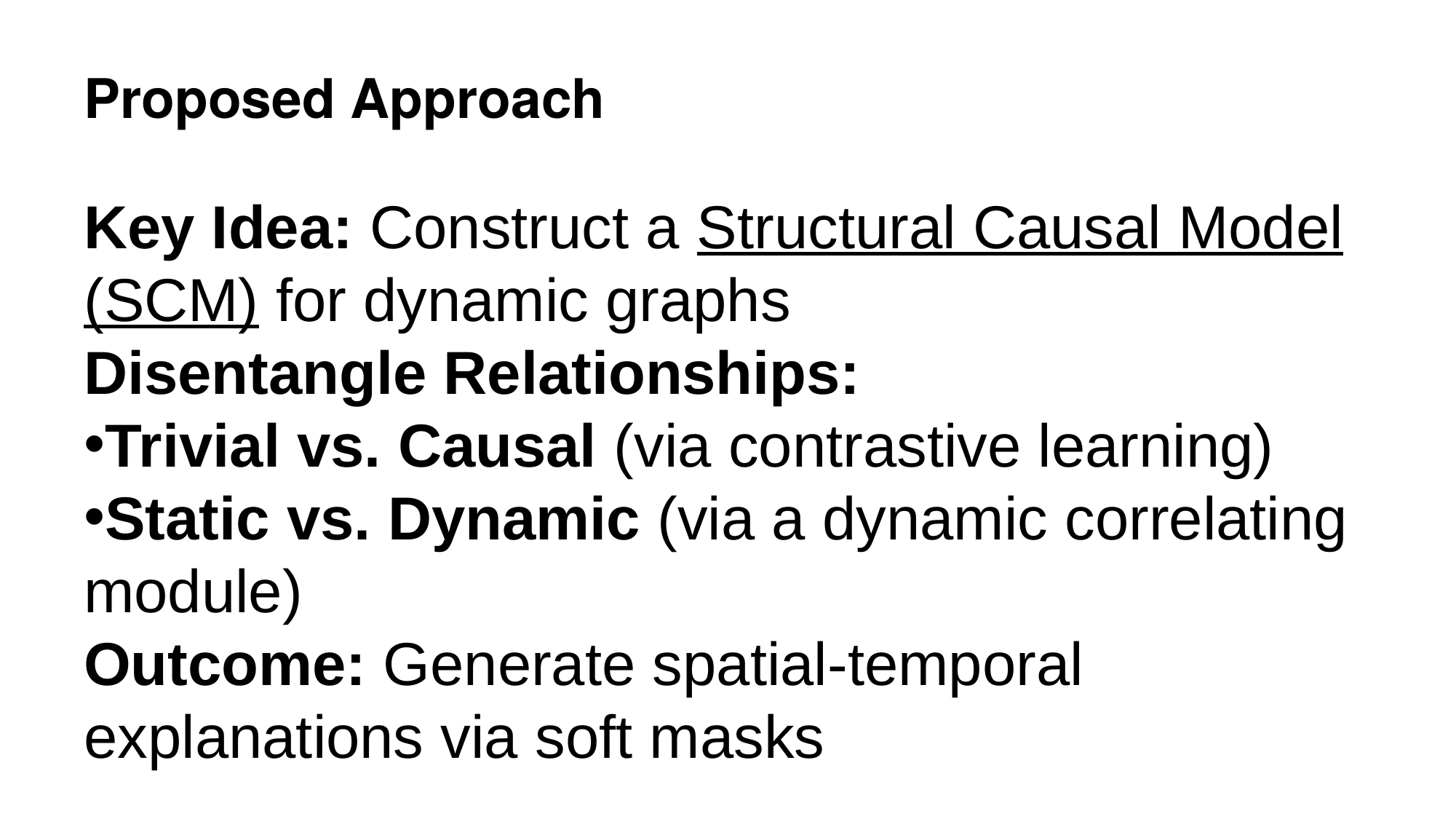

# Proposed Approach
Key Idea: Construct a Structural Causal Model (SCM) for dynamic graphs
Disentangle Relationships:
Trivial vs. Causal (via contrastive learning)
Static vs. Dynamic (via a dynamic correlating module)
Outcome: Generate spatial-temporal explanations via soft masks